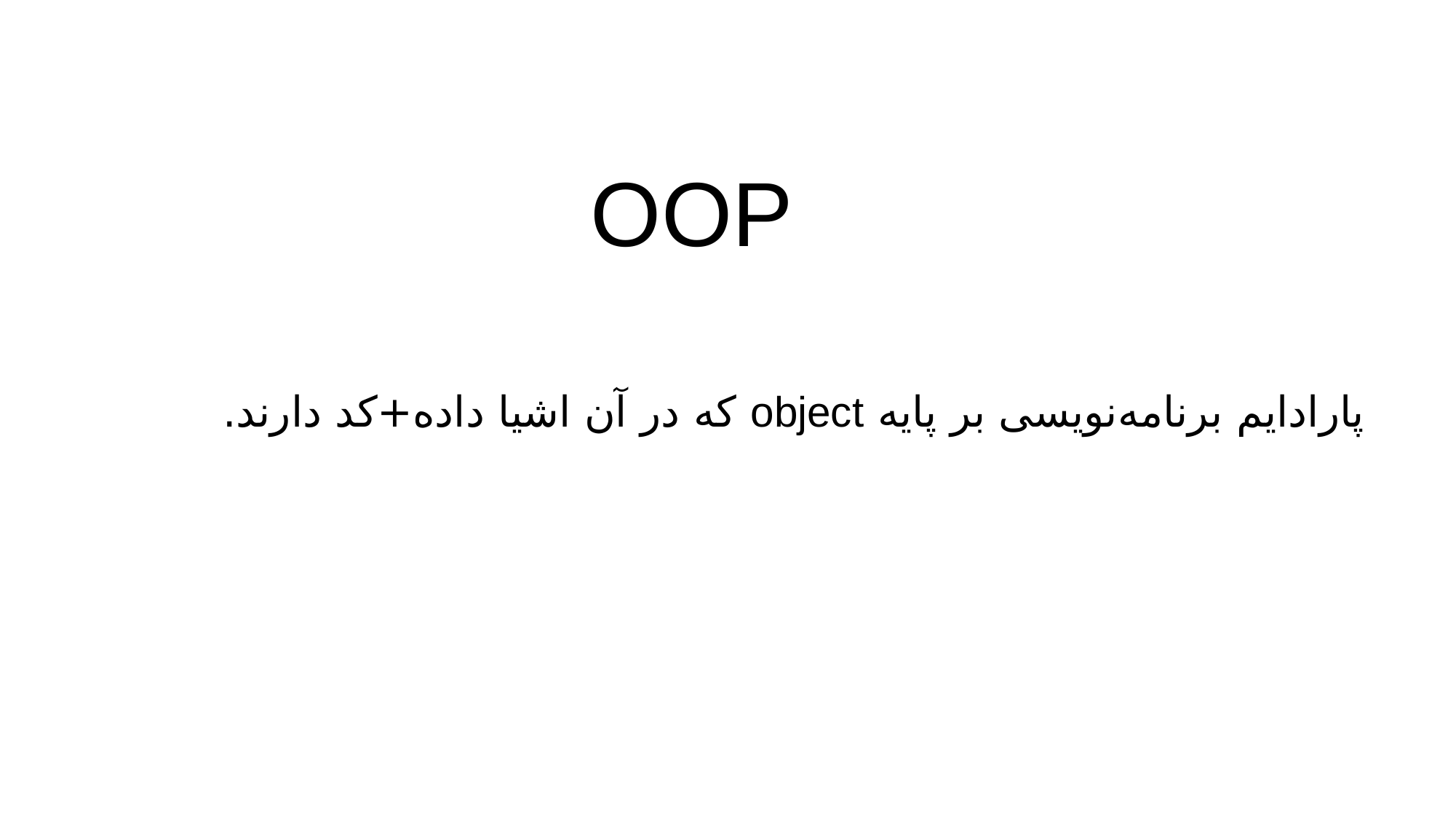

# OOP
پارادایم برنامه‌نویسی بر پایه object که در آن اشیا داده+کد دارند.